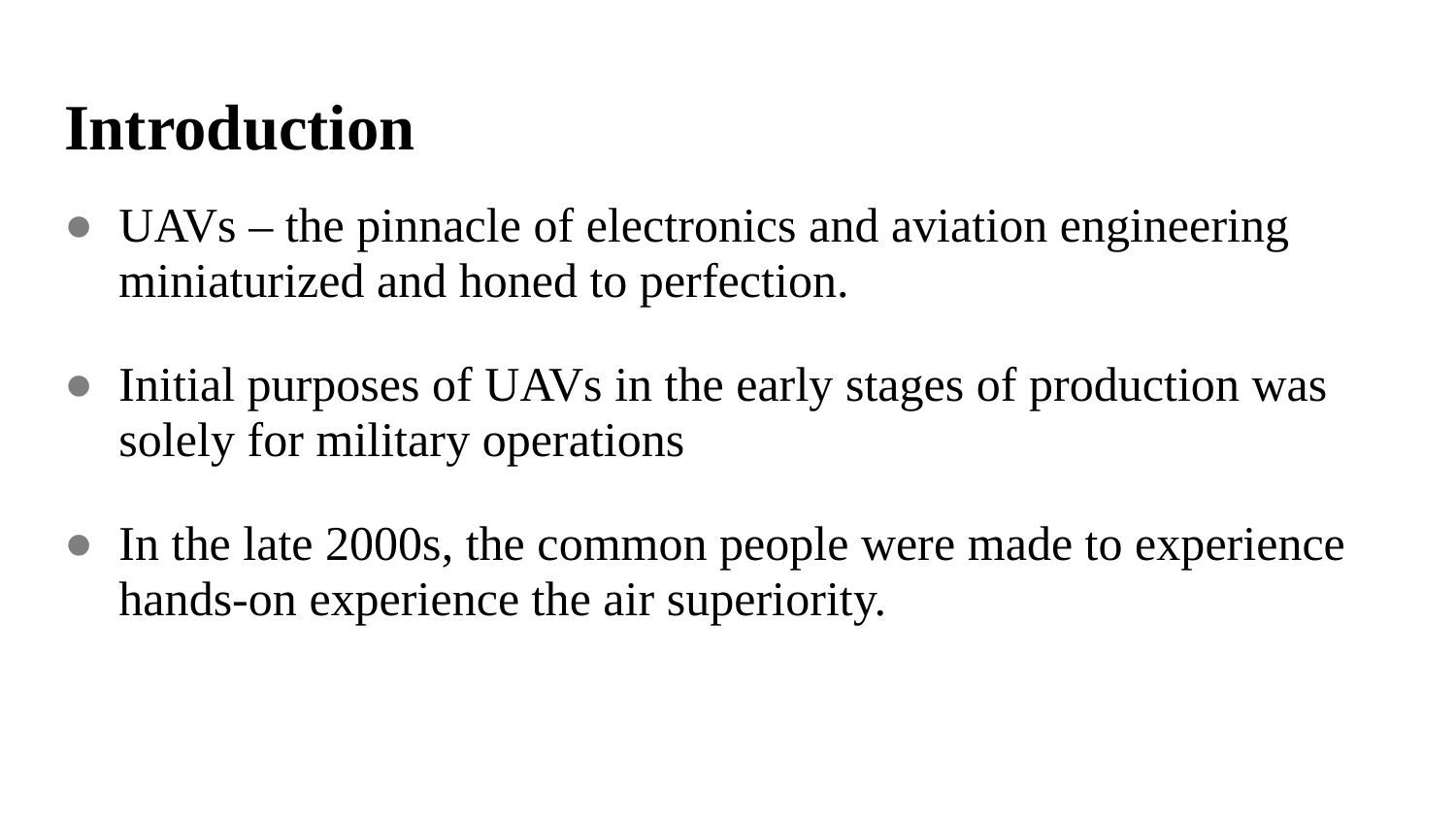

# Introduction
UAVs – the pinnacle of electronics and aviation engineering miniaturized and honed to perfection.
Initial purposes of UAVs in the early stages of production was solely for military operations
In the late 2000s, the common people were made to experience hands-on experience the air superiority.